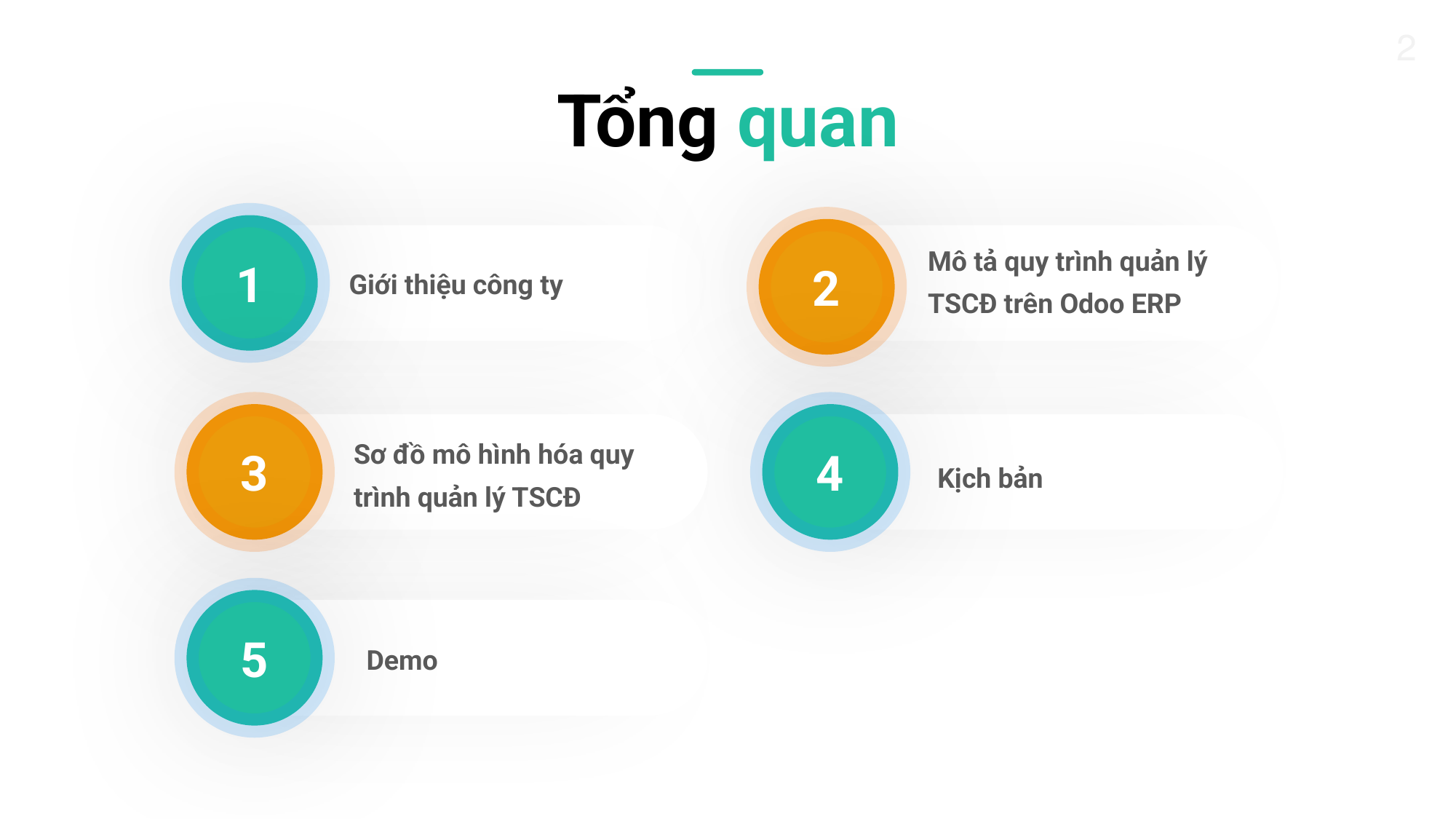

Tổng quan
1
2

Mô tả quy trình quản lý TSCĐ trên Odoo ERP
Giới thiệu công ty
3
4

Sơ đồ mô hình hóa quy trình quản lý TSCĐ
Kịch bản
5

Demo